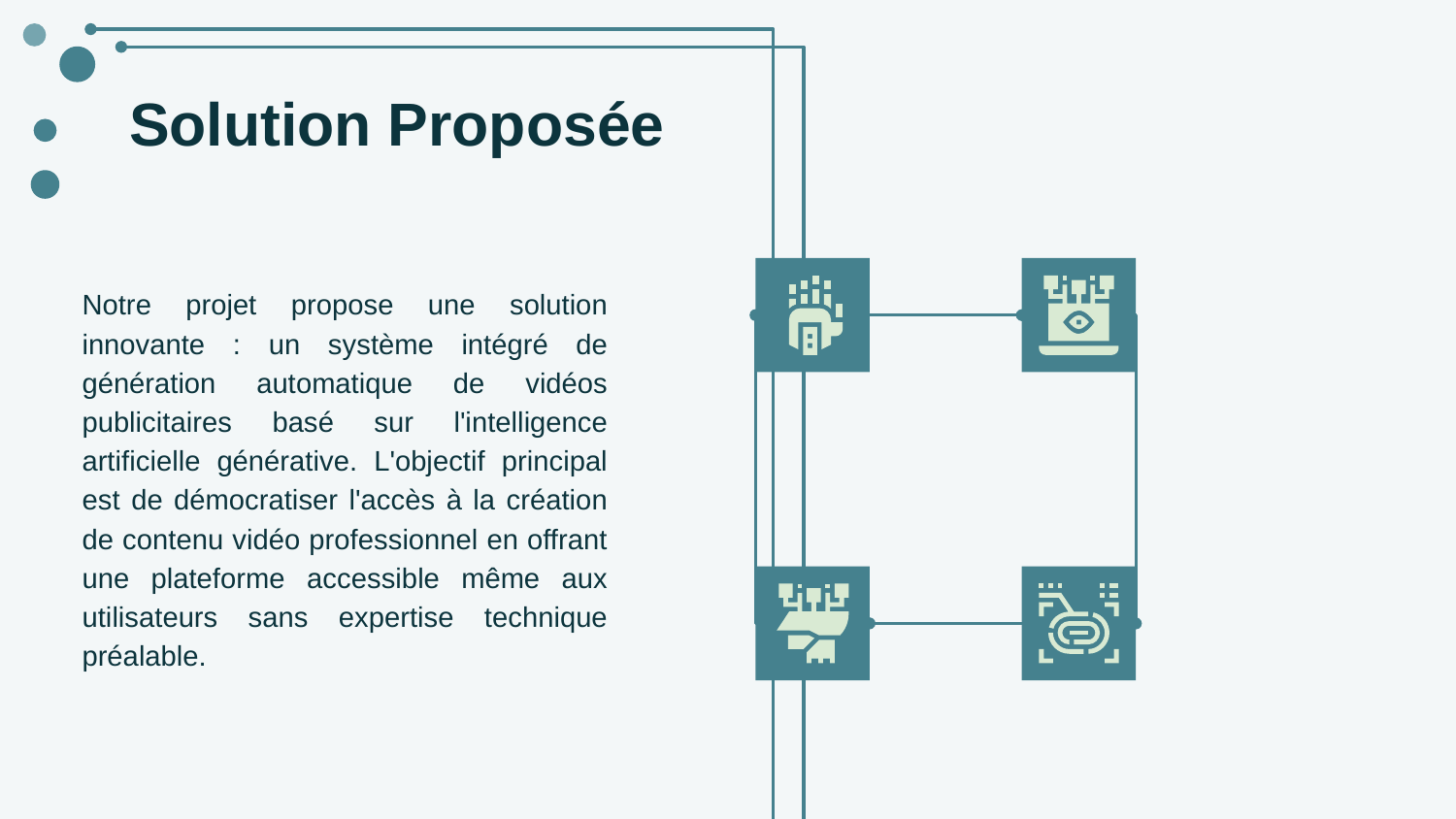

# Solution Proposée

Notre projet propose une solution innovante : un système intégré de génération automatique de vidéos publicitaires basé sur l'intelligence artificielle générative. L'objectif principal est de démocratiser l'accès à la création de contenu vidéo professionnel en offrant une plateforme accessible même aux utilisateurs sans expertise technique préalable.